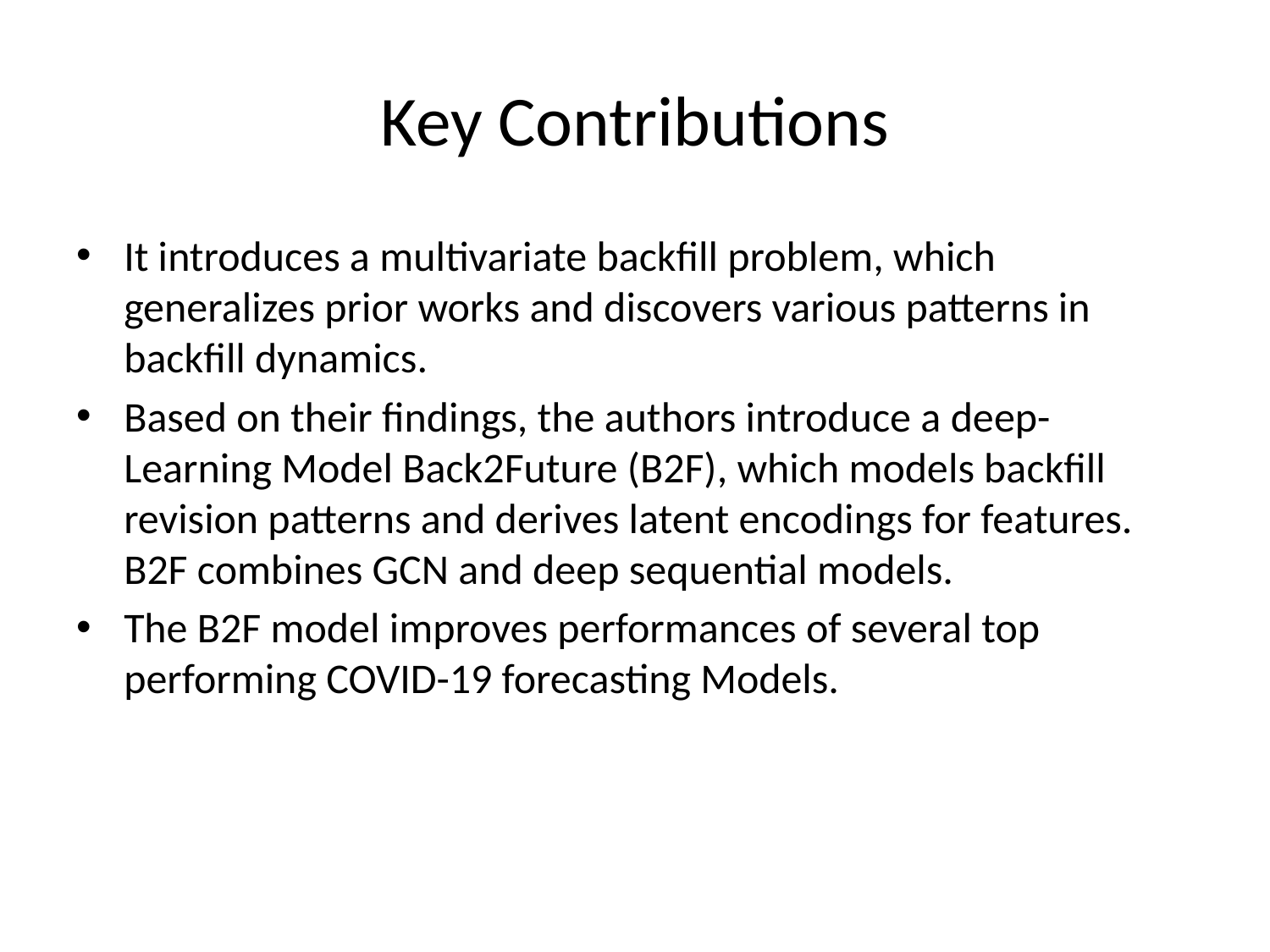

# Key Contributions
It introduces a multivariate backfill problem, which generalizes prior works and discovers various patterns in backfill dynamics.
Based on their findings, the authors introduce a deep-Learning Model Back2Future (B2F), which models backfill revision patterns and derives latent encodings for features. B2F combines GCN and deep sequential models.
The B2F model improves performances of several top performing COVID-19 forecasting Models.